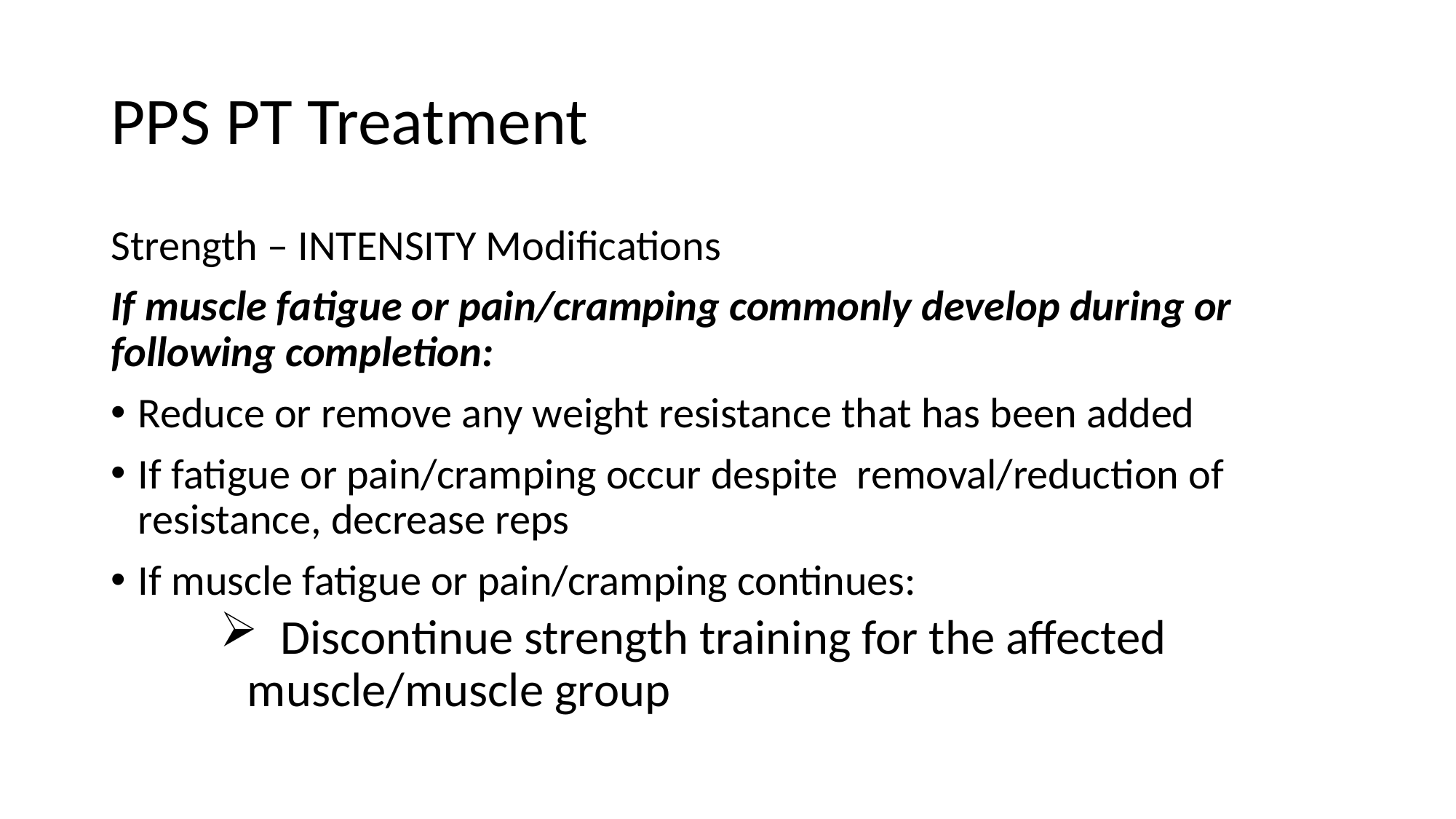

# PPS PT Treatment
Strength – INTENSITY Modifications
If muscle fatigue or pain/cramping commonly develop during or following completion:
Reduce or remove any weight resistance that has been added
If fatigue or pain/cramping occur despite  removal/reduction of resistance, decrease reps
If muscle fatigue or pain/cramping continues:
  Discontinue strength training for the affected muscle/muscle group